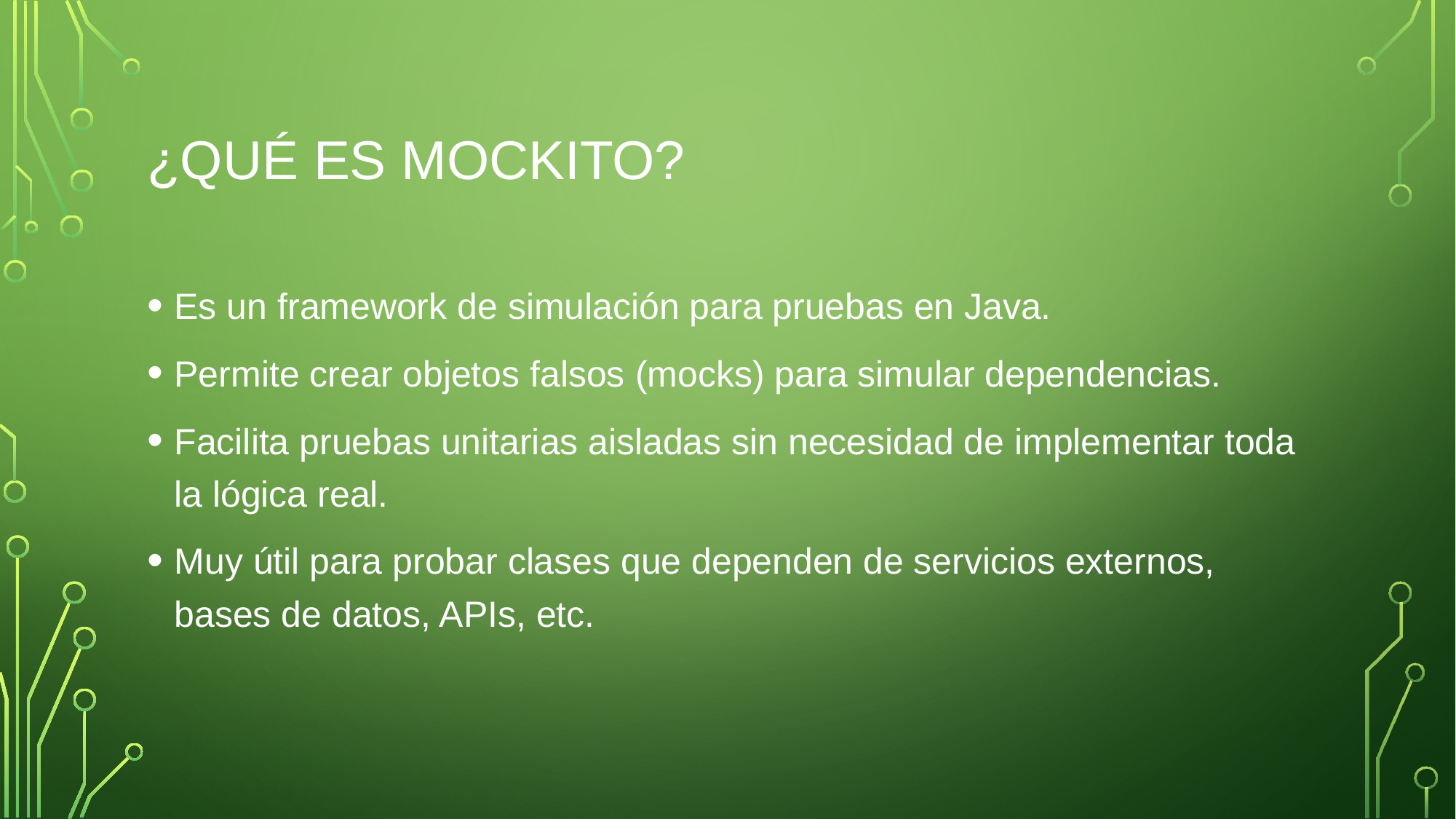

# ¿Qué es Mockito?
Es un framework de simulación para pruebas en Java.
Permite crear objetos falsos (mocks) para simular dependencias.
Facilita pruebas unitarias aisladas sin necesidad de implementar toda la lógica real.
Muy útil para probar clases que dependen de servicios externos, bases de datos, APIs, etc.